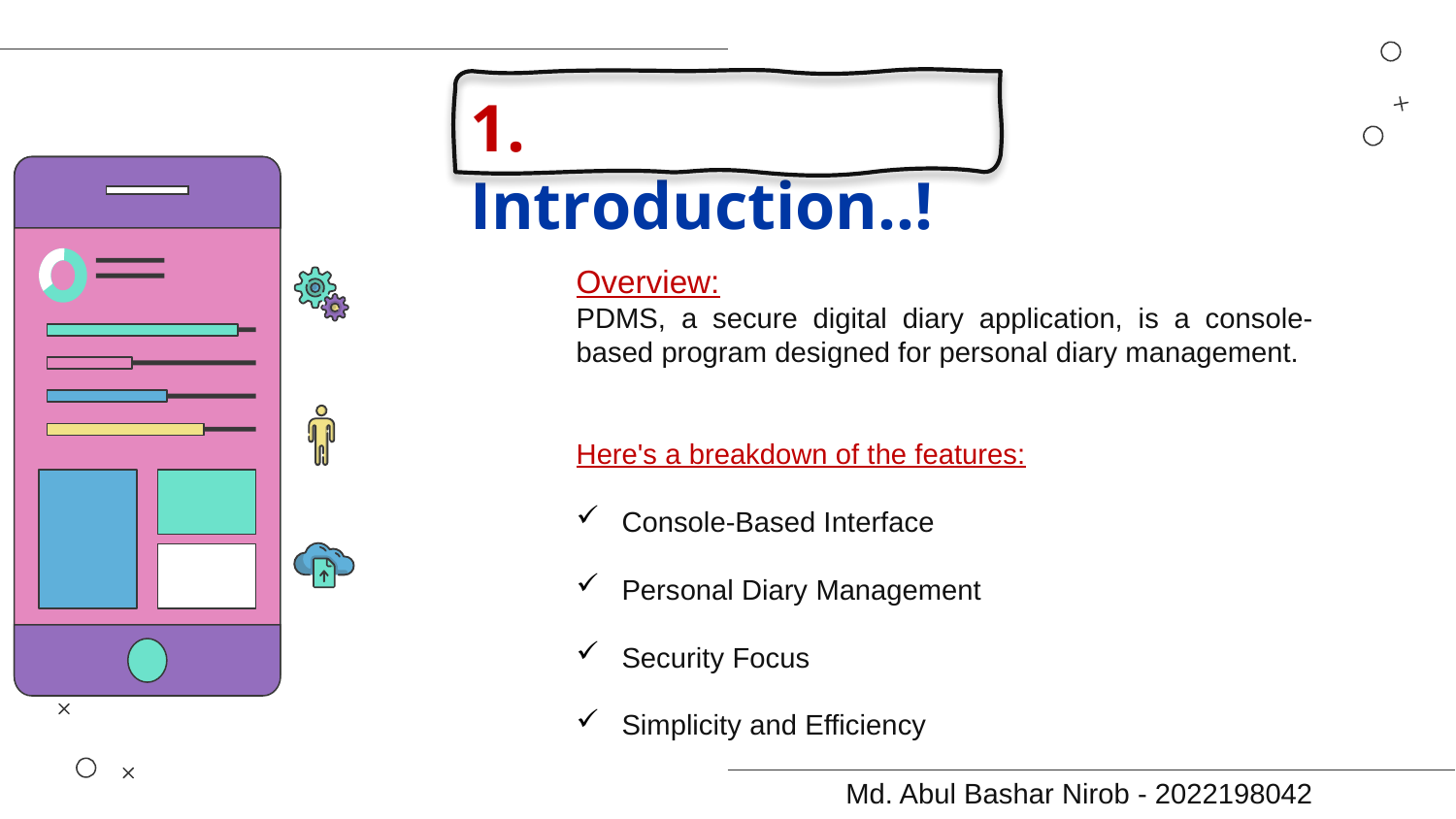

# 1. Introduction..!

Overview:
PDMS, a secure digital diary application, is a console-based program designed for personal diary management.

Here's a breakdown of the features:

Console-Based Interface

Personal Diary Management

Security Focus

Simplicity and Efficiency

Md. Abul Bashar Nirob - 2022198042